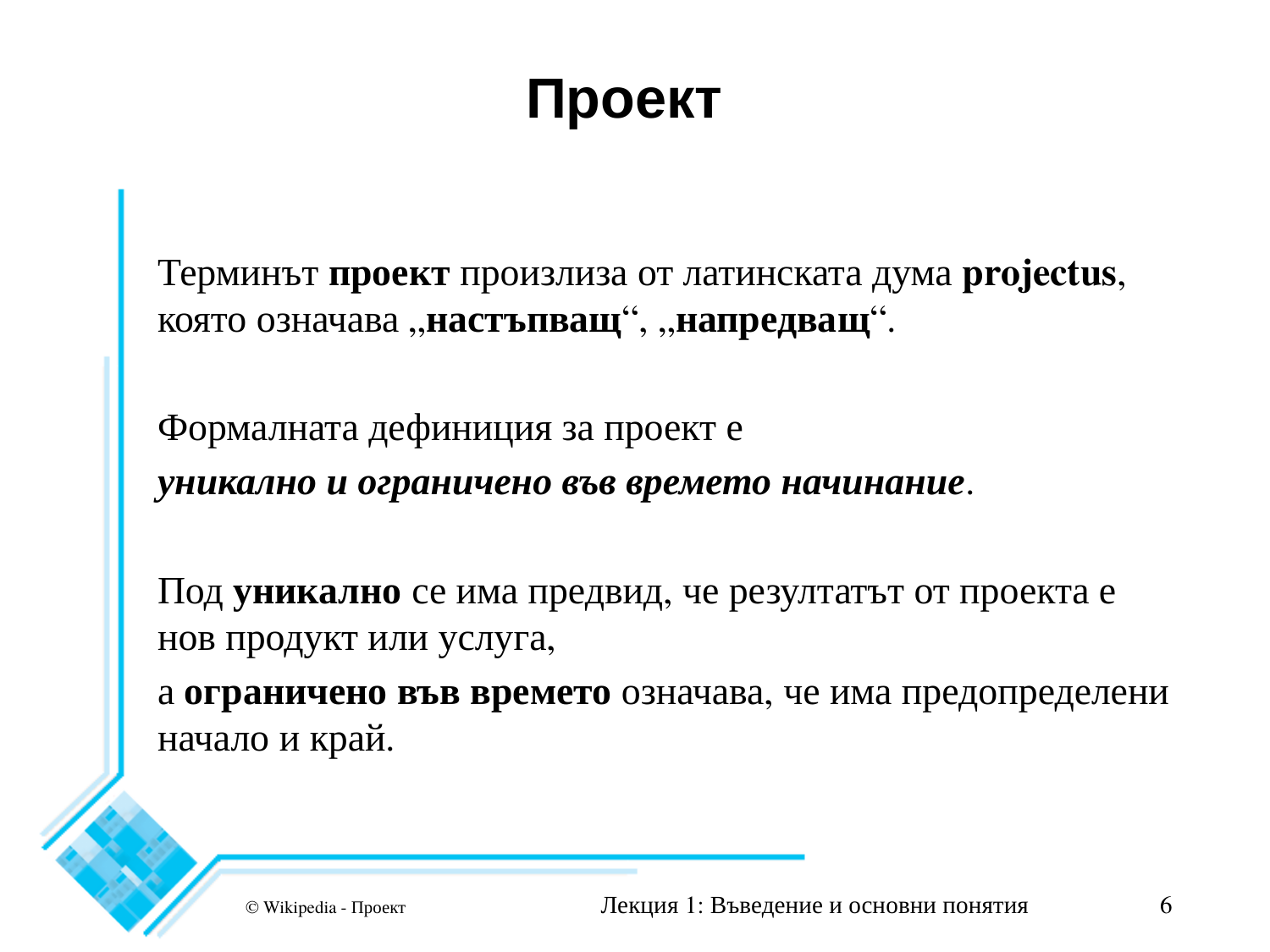

# Проект

Терминът проект произлиза от латинската дума projectus, която означава „настъпващ“, „напредващ“.

Формалната дефиниция за проект е
уникално и ограничено във времето начинание.

Под уникално се има предвид, че резултатът от проекта е нов продукт или услуга,
а ограничено във времето означава, че има предопределени начало и край.
Лекция 1: Въведение и основни понятия
6
© Wikipedia - Проект